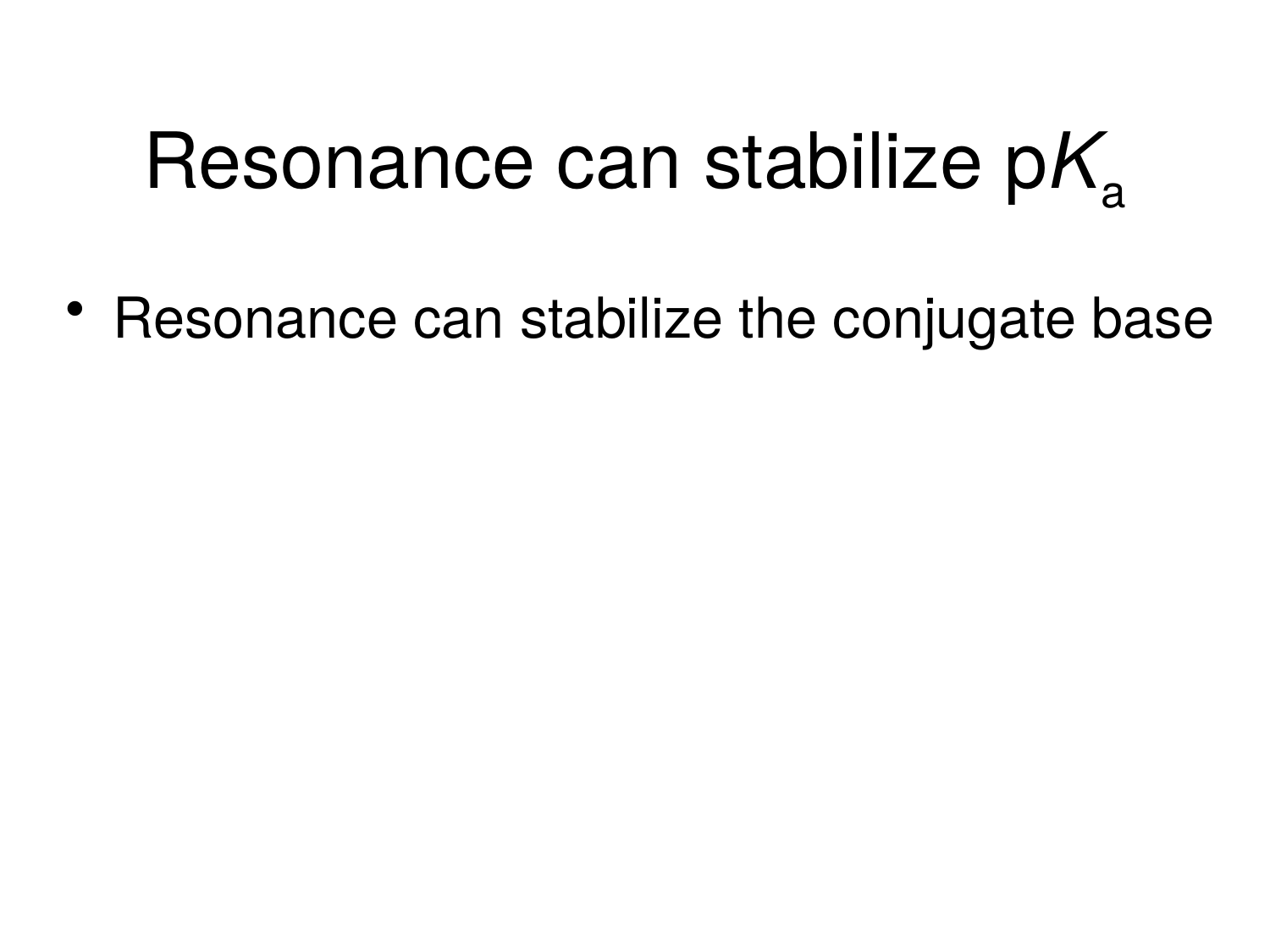

# Resonance can stabilize pKa
Resonance can stabilize the conjugate base